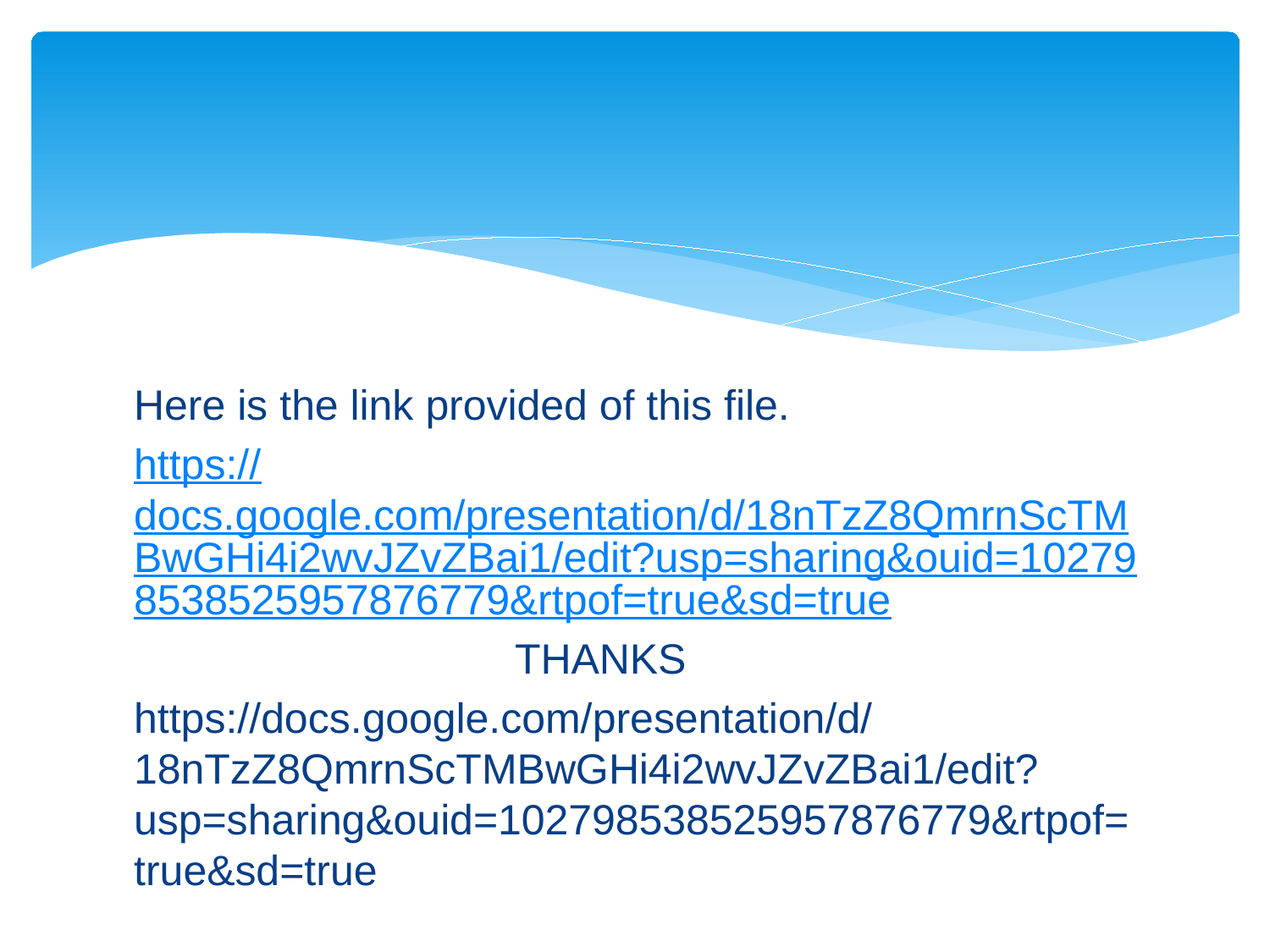

#
Here is the link provided of this file.
https://docs.google.com/presentation/d/18nTzZ8QmrnScTMBwGHi4i2wvJZvZBai1/edit?usp=sharing&ouid=102798538525957876779&rtpof=true&sd=true
			THANKS
https://docs.google.com/presentation/d/18nTzZ8QmrnScTMBwGHi4i2wvJZvZBai1/edit?usp=sharing&ouid=102798538525957876779&rtpof=true&sd=true